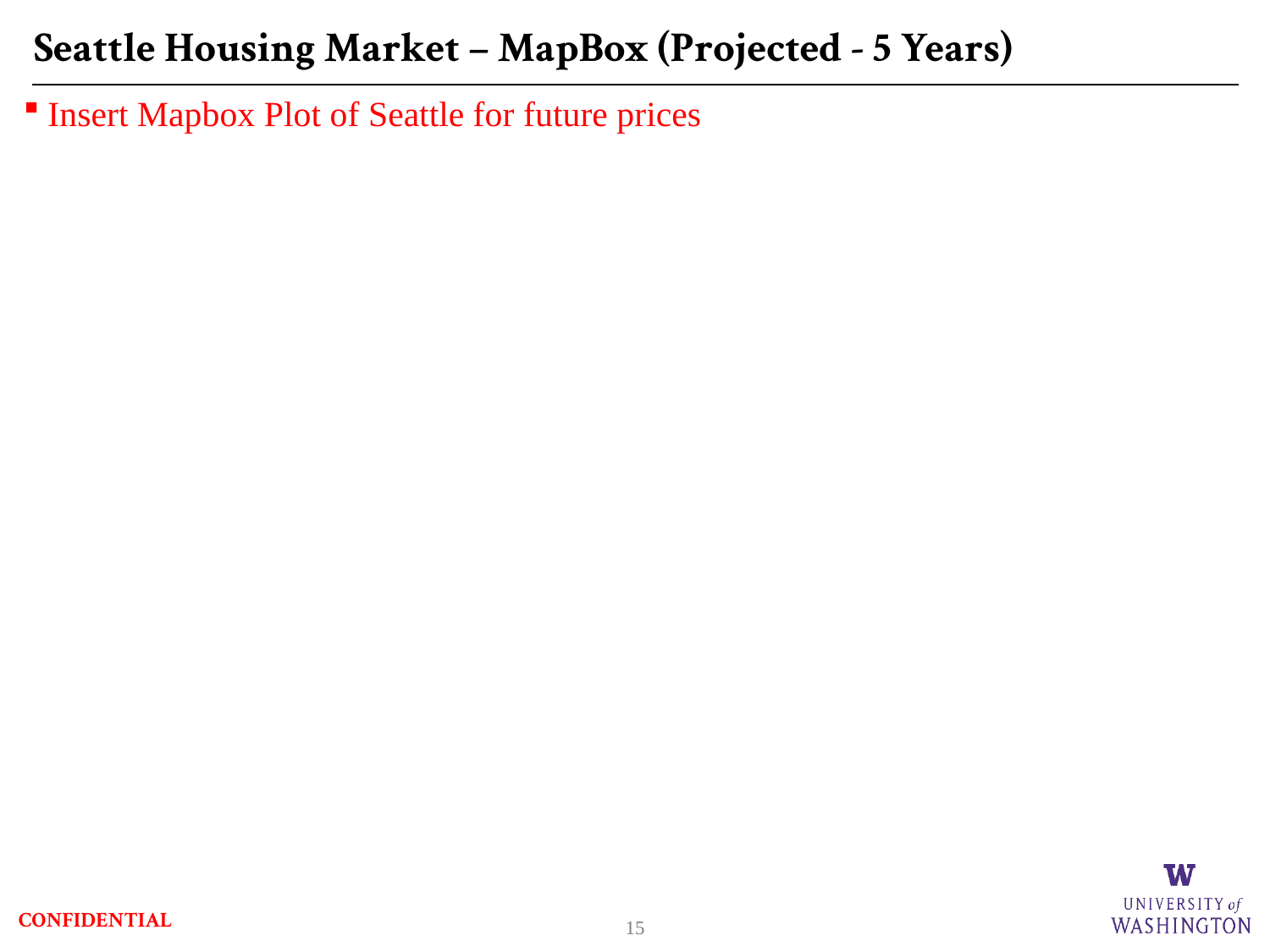

# Seattle Housing Market – MapBox (Projected - 5 Years)
Insert Mapbox Plot of Seattle for future prices